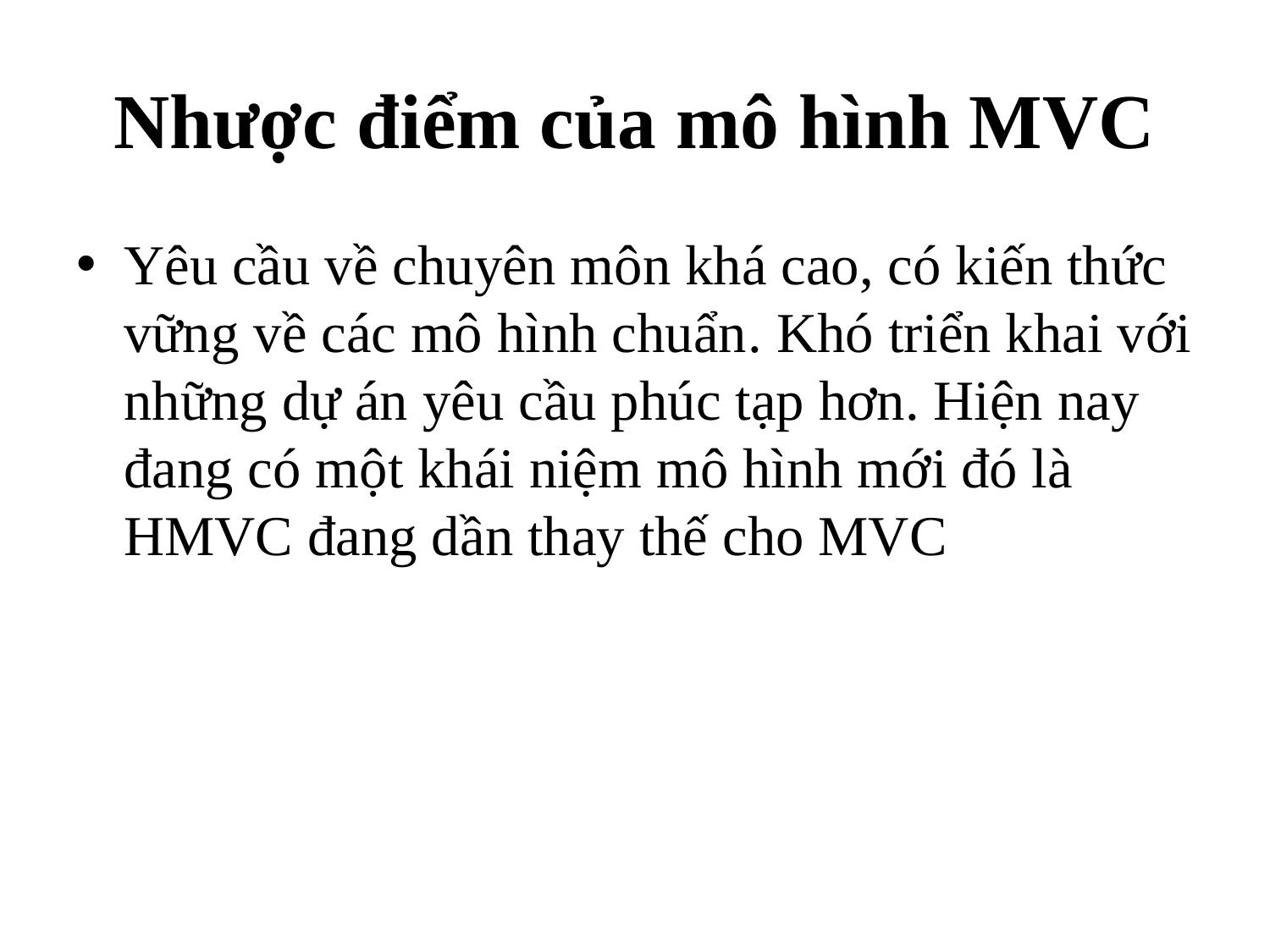

# Nhược điểm của mô hình MVC
Yêu cầu về chuyên môn khá cao, có kiến thức vững về các mô hình chuẩn. Khó triển khai với những dự án yêu cầu phúc tạp hơn. Hiện nay đang có một khái niệm mô hình mới đó là HMVC đang dần thay thế cho MVC